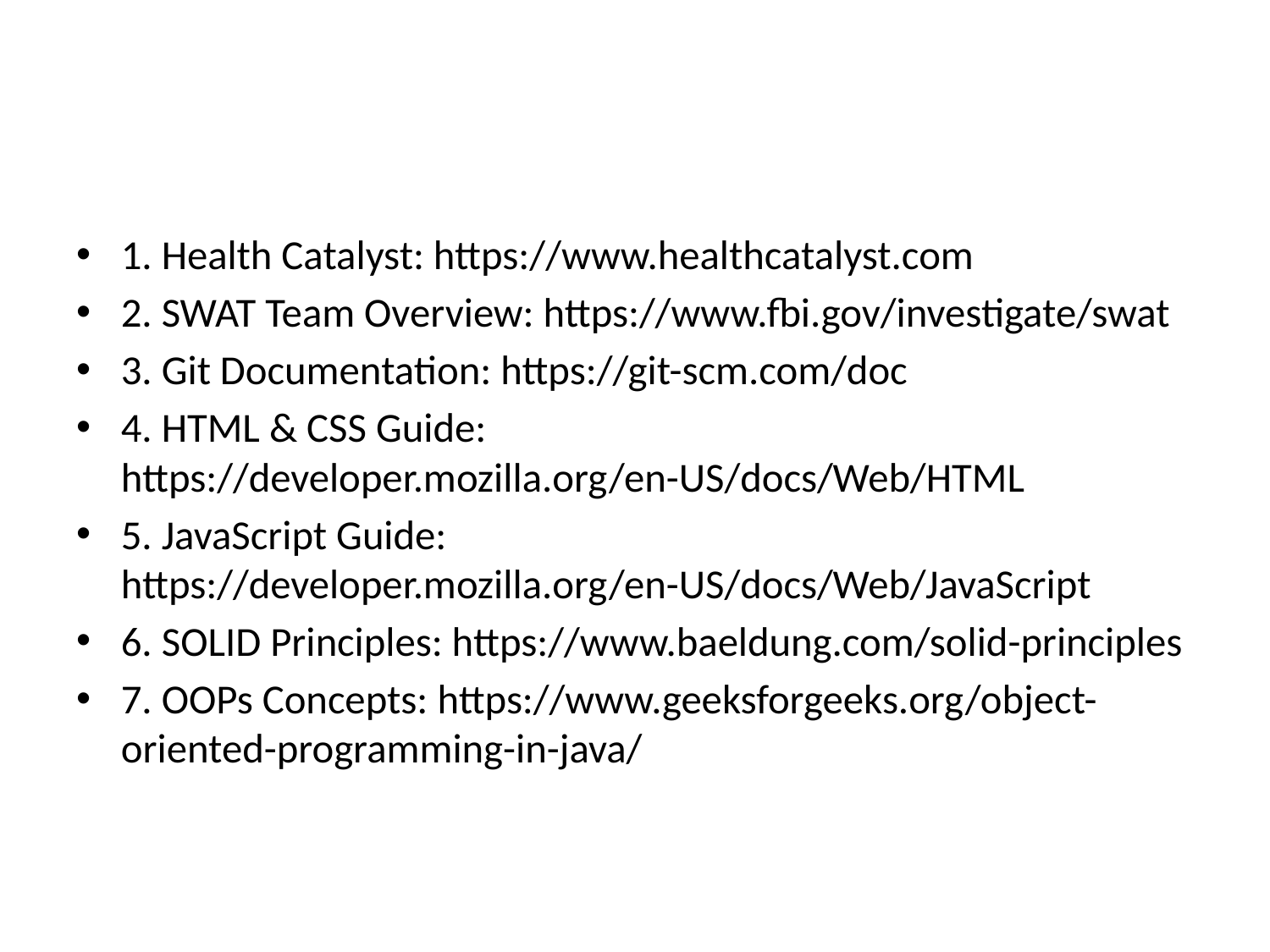

#
1. Health Catalyst: https://www.healthcatalyst.com
2. SWAT Team Overview: https://www.fbi.gov/investigate/swat
3. Git Documentation: https://git-scm.com/doc
4. HTML & CSS Guide: https://developer.mozilla.org/en-US/docs/Web/HTML
5. JavaScript Guide: https://developer.mozilla.org/en-US/docs/Web/JavaScript
6. SOLID Principles: https://www.baeldung.com/solid-principles
7. OOPs Concepts: https://www.geeksforgeeks.org/object-oriented-programming-in-java/